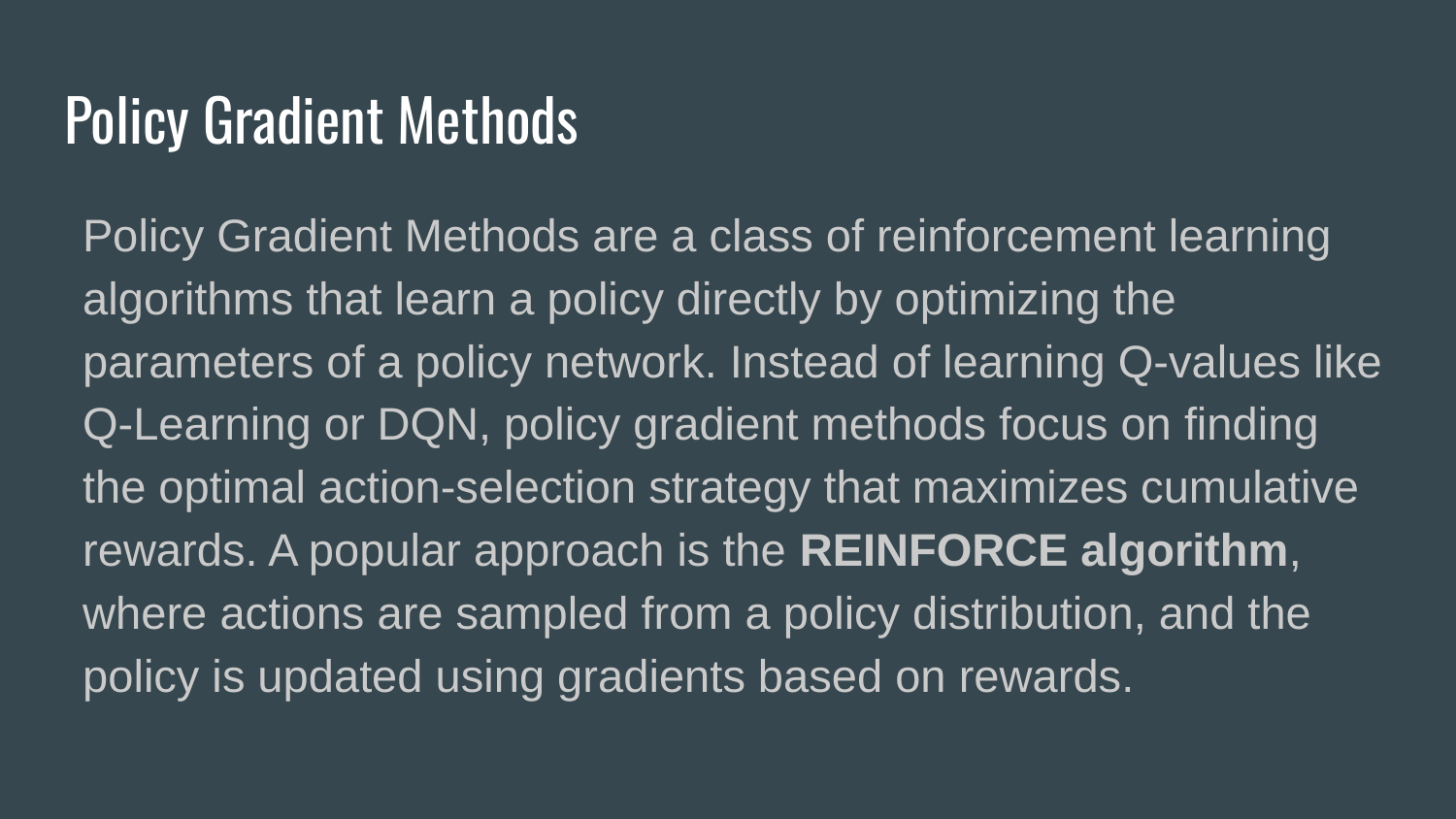

# Policy Gradient Methods
Policy Gradient Methods are a class of reinforcement learning algorithms that learn a policy directly by optimizing the parameters of a policy network. Instead of learning Q-values like Q-Learning or DQN, policy gradient methods focus on finding the optimal action-selection strategy that maximizes cumulative rewards. A popular approach is the REINFORCE algorithm, where actions are sampled from a policy distribution, and the policy is updated using gradients based on rewards.